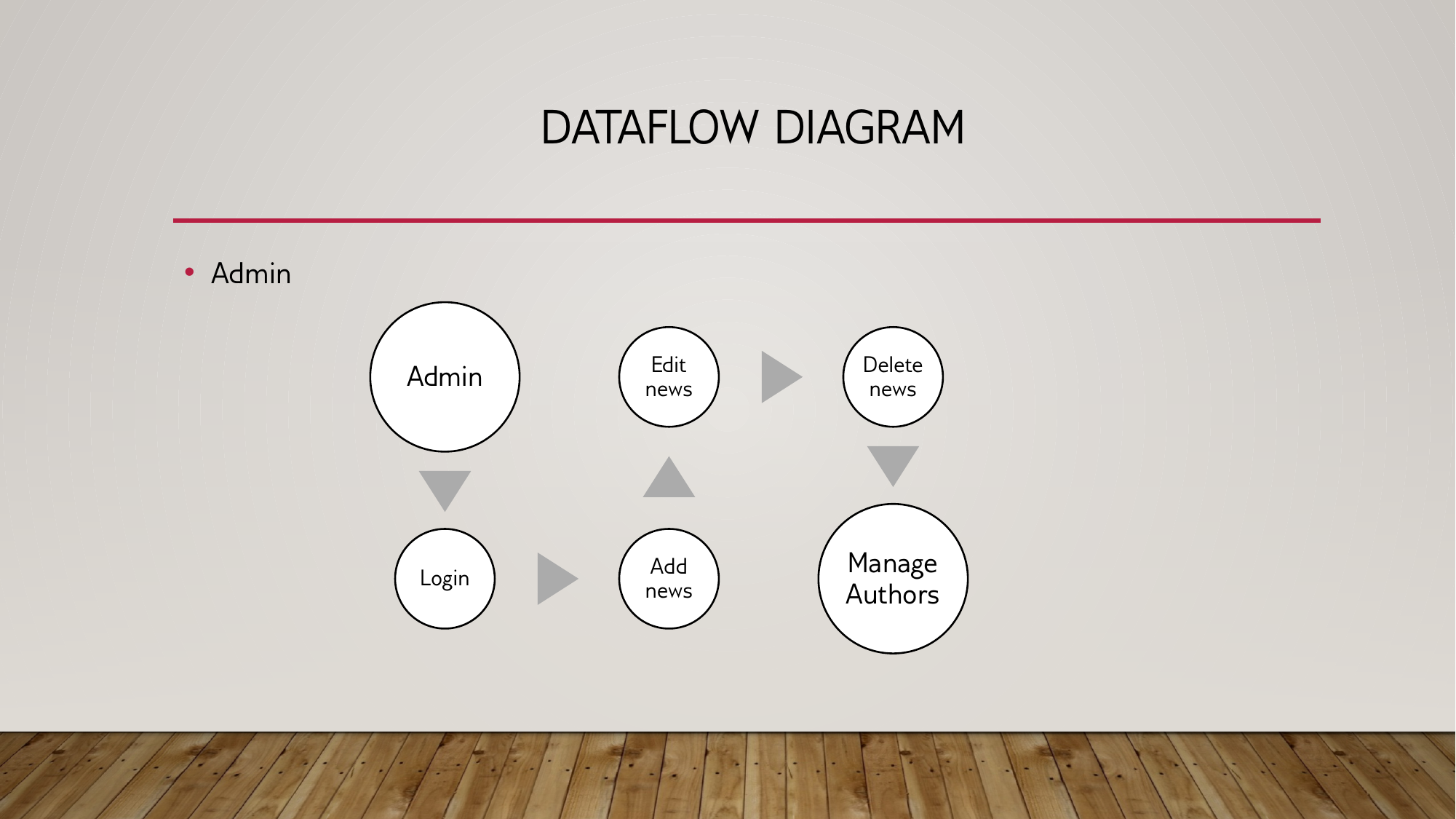

# Dataflow diagram
Admin

Admin
Login
Add news
Edit news
Delete news
Manage Authors